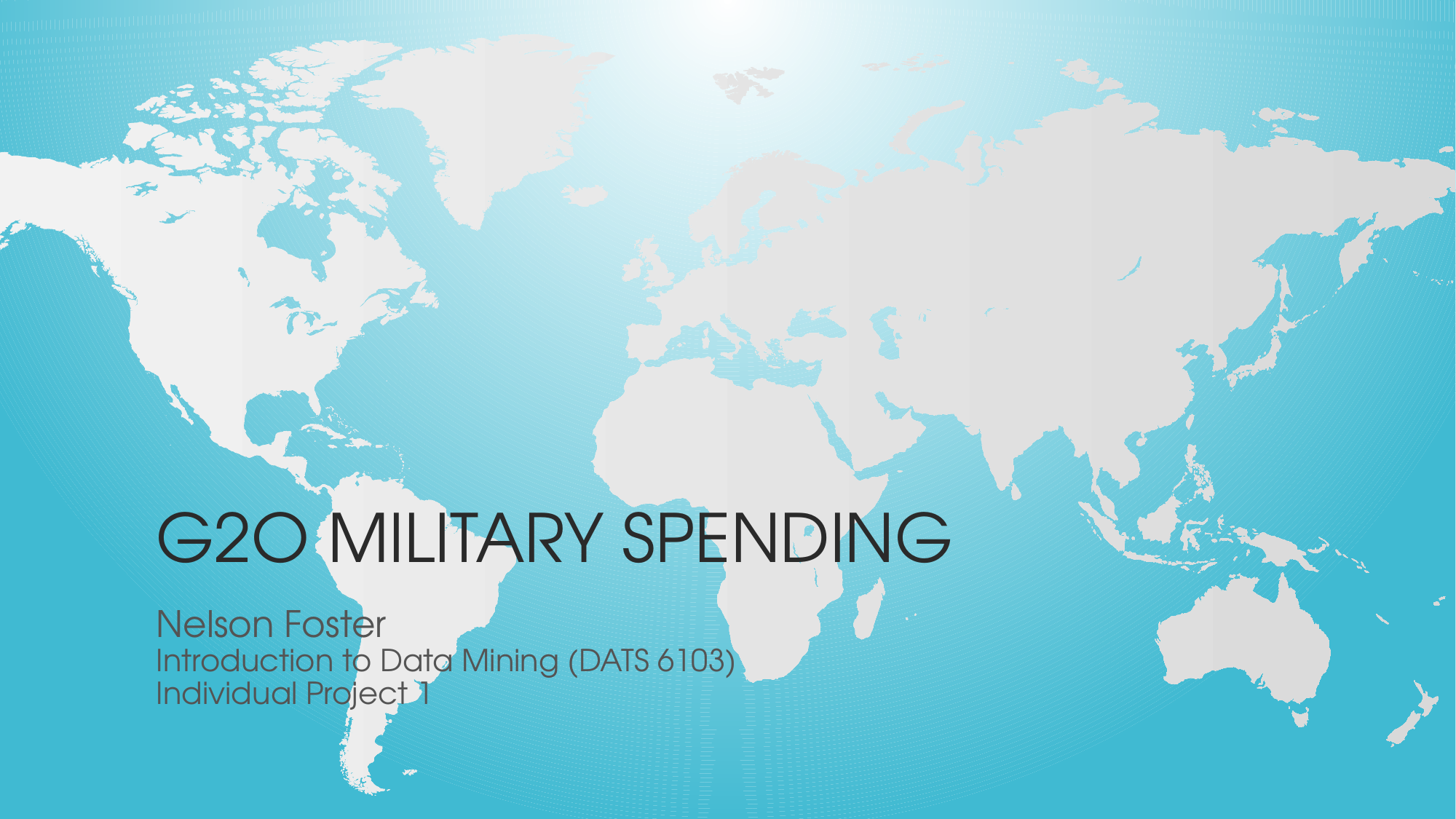

# G2O Military Spending
Nelson Foster
Introduction to Data Mining (DATS 6103)
Individual Project 1